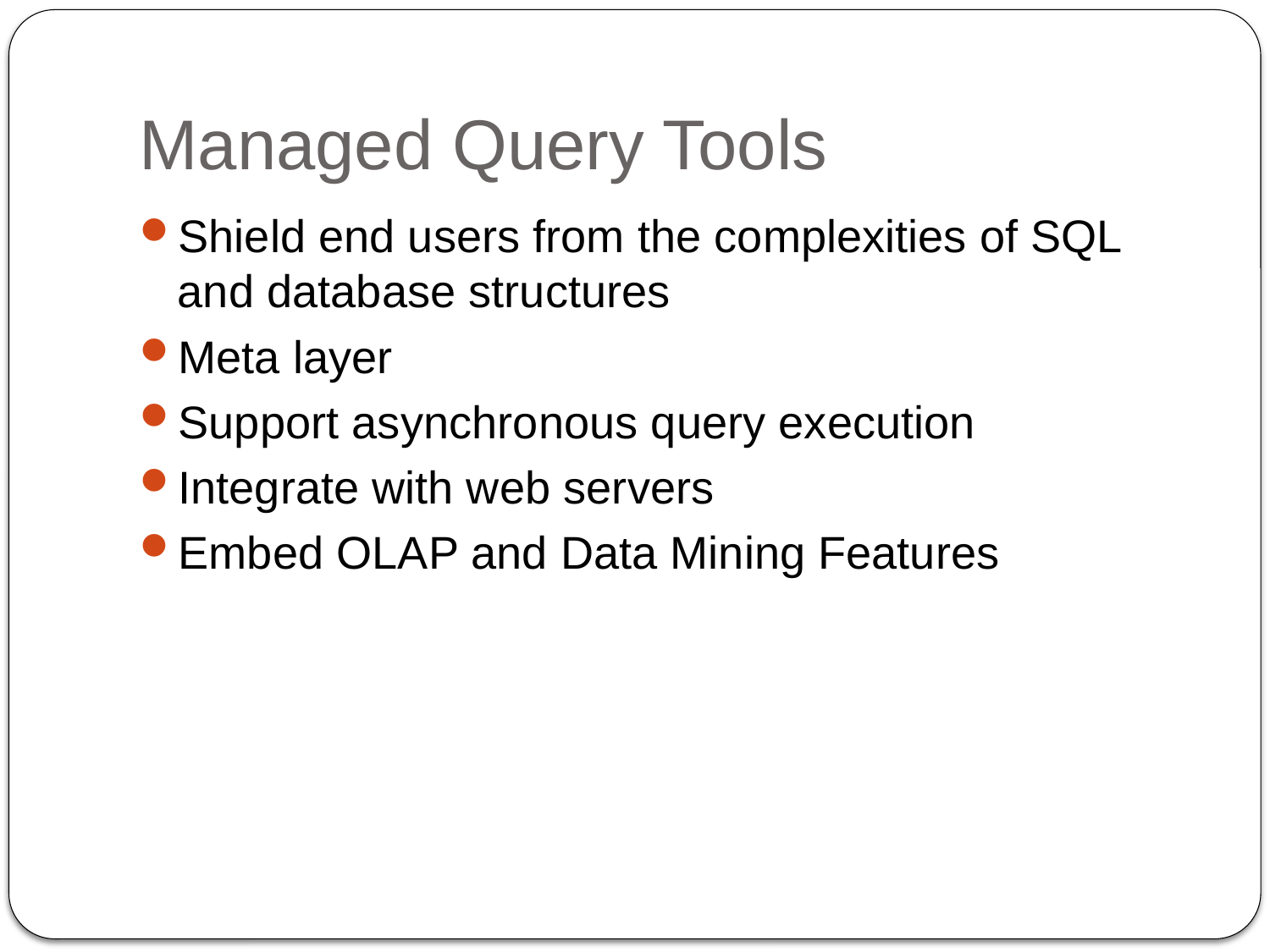

# Managed Query Tools
Shield end users from the complexities of SQL and database structures
Meta layer
Support asynchronous query execution
Integrate with web servers
Embed OLAP and Data Mining Features